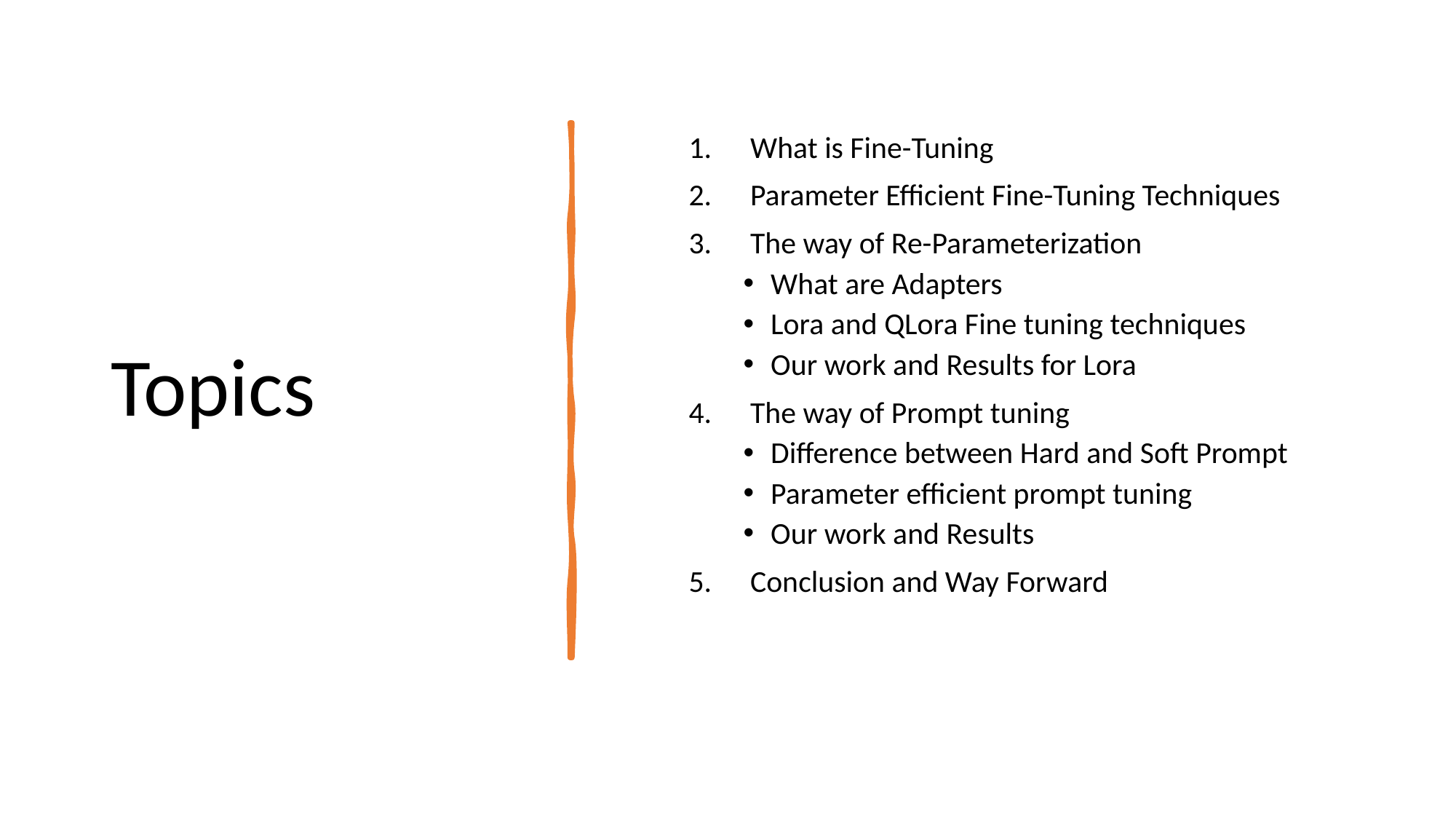

# Topics
What is Fine-Tuning
Parameter Efficient Fine-Tuning Techniques
The way of Re-Parameterization
What are Adapters
Lora and QLora Fine tuning techniques
Our work and Results for Lora
The way of Prompt tuning
Difference between Hard and Soft Prompt
Parameter efficient prompt tuning
Our work and Results
Conclusion and Way Forward